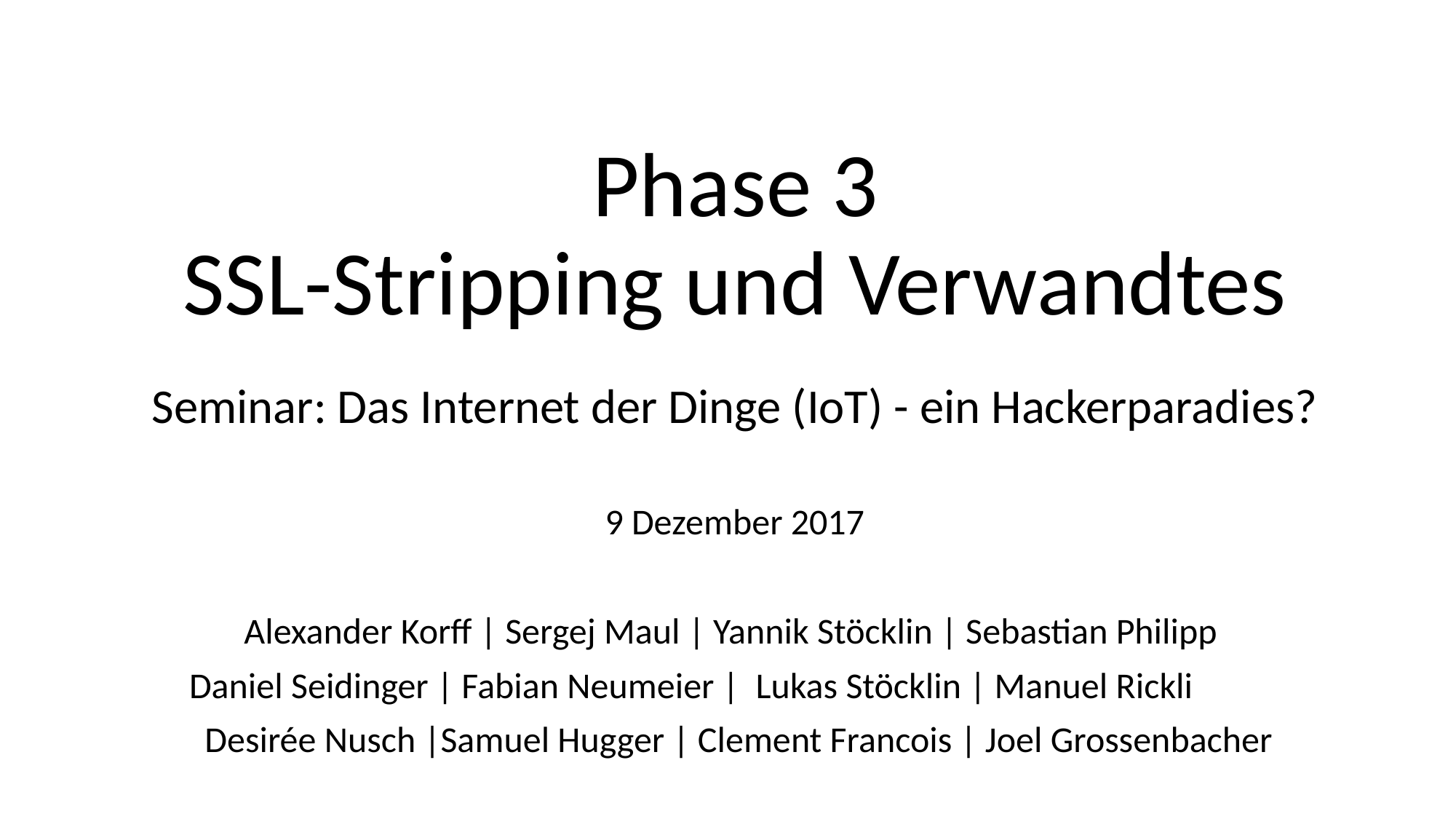

# Phase 3 SSL-Stripping und Verwandtes
Seminar: Das Internet der Dinge (IoT) - ein Hackerparadies?

9 Dezember 2017

Alexander Korff | Sergej Maul | Yannik Stöcklin | Sebastian Philipp
Daniel Seidinger | Fabian Neumeier |  Lukas Stöcklin | Manuel Rickli
 Desirée Nusch |Samuel Hugger | Clement Francois | Joel Grossenbacher